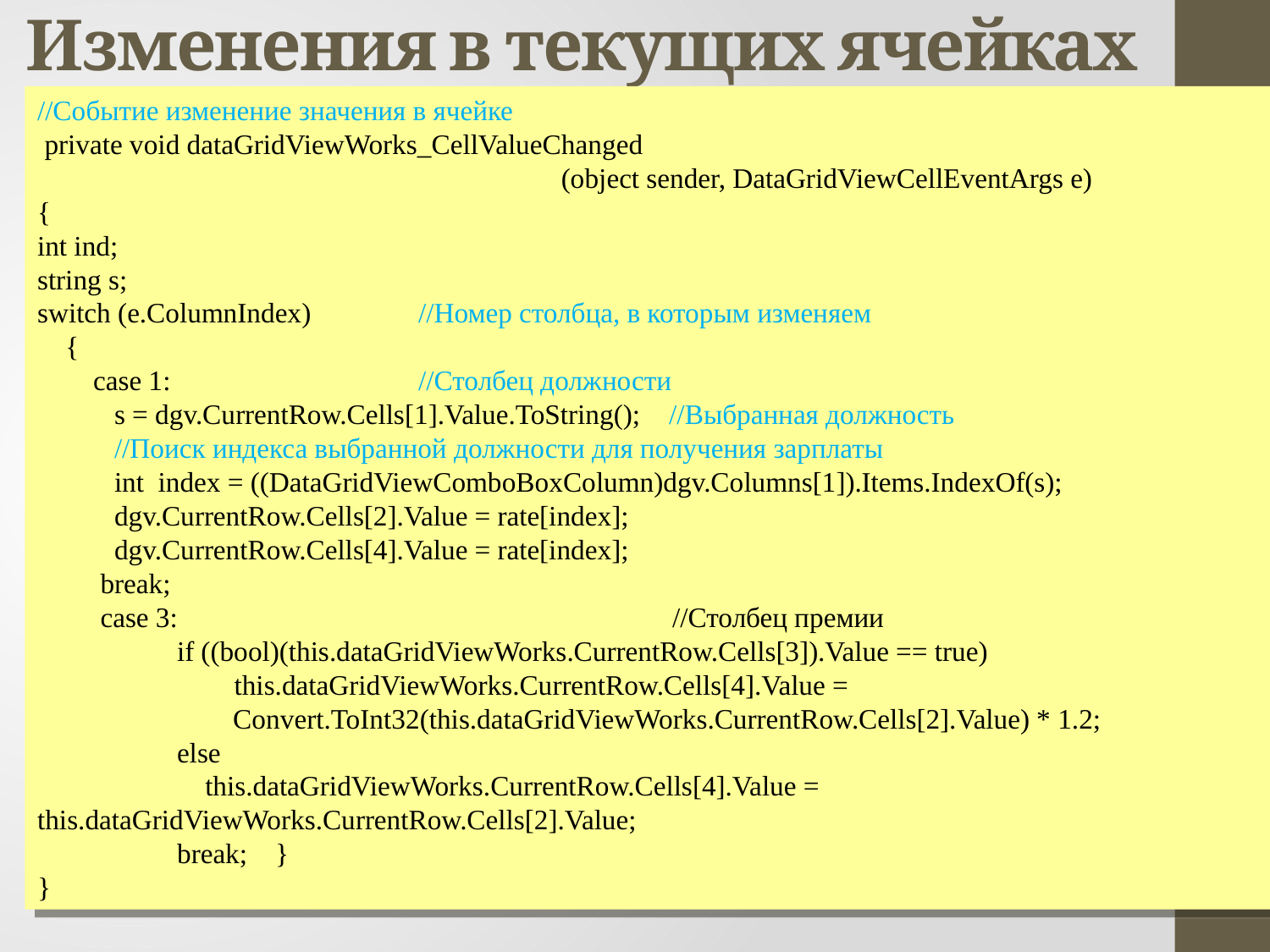

# Изменения в текущих ячейках
//Событие изменение значения в ячейке
 private void dataGridViewWorks_CellValueChanged
                                                                           (object sender, DataGridViewCellEventArgs e)
{
int ind;
string s;
switch (e.ColumnIndex)      	//Номер столбца, в которым изменяем
    {
        case 1:     		//Столбец должности
           s = dgv.CurrentRow.Cells[1].Value.ToString();    //Выбранная должность
           //Поиск индекса выбранной должности для получения зарплаты
           int  index = ((DataGridViewComboBoxColumn)dgv.Columns[1]).Items.IndexOf(s);
           dgv.CurrentRow.Cells[2].Value = rate[index];
           dgv.CurrentRow.Cells[4].Value = rate[index];
         break;
         case 3:     				//Столбец премии
                    if ((bool)(this.dataGridViewWorks.CurrentRow.Cells[3]).Value == true)
	          this.dataGridViewWorks.CurrentRow.Cells[4].Value =
                            Convert.ToInt32(this.dataGridViewWorks.CurrentRow.Cells[2].Value) * 1.2;
                    else
                        this.dataGridViewWorks.CurrentRow.Cells[4].Value = this.dataGridViewWorks.CurrentRow.Cells[2].Value;
                    break;    }
}